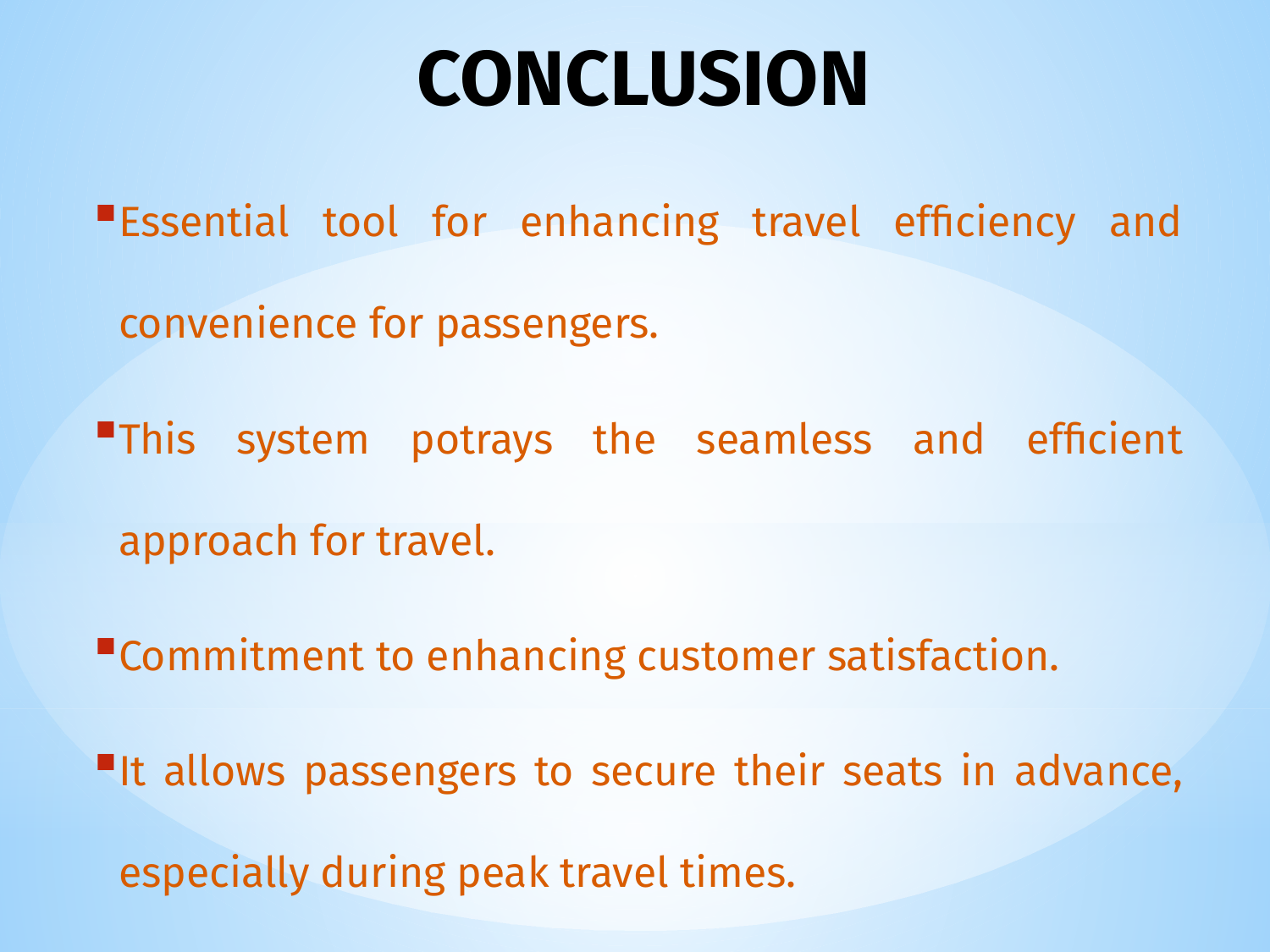

# CONCLUSION
Essential tool for enhancing travel efficiency and convenience for passengers.
This system potrays the seamless and efficient approach for travel.
Commitment to enhancing customer satisfaction.
It allows passengers to secure their seats in advance, especially during peak travel times.